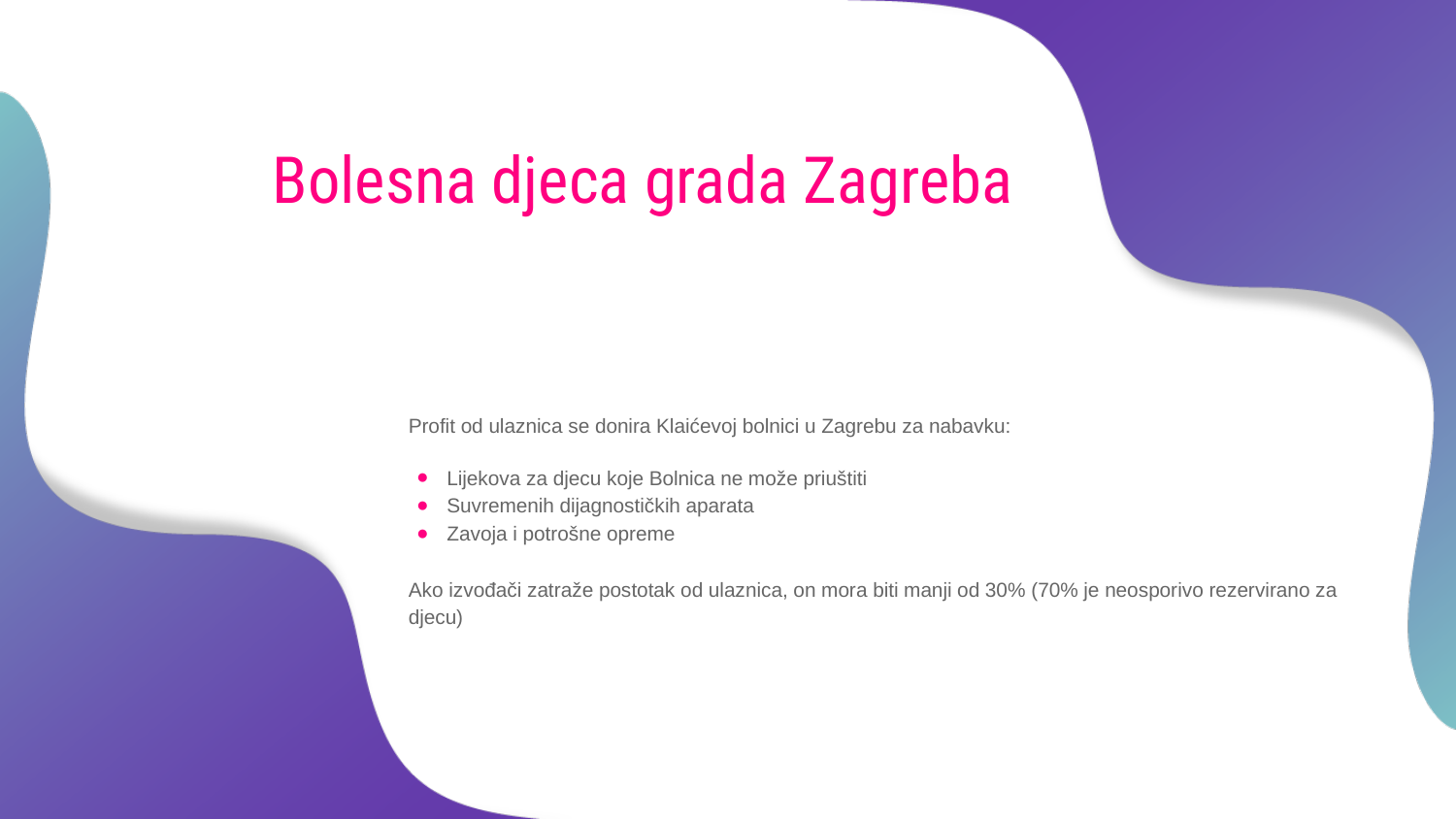

# Bolesna djeca grada Zagreba
Profit od ulaznica se donira Klaićevoj bolnici u Zagrebu za nabavku:
Lijekova za djecu koje Bolnica ne može priuštiti
Suvremenih dijagnostičkih aparata
Zavoja i potrošne opreme

Ako izvođači zatraže postotak od ulaznica, on mora biti manji od 30% (70% je neosporivo rezervirano za djecu)